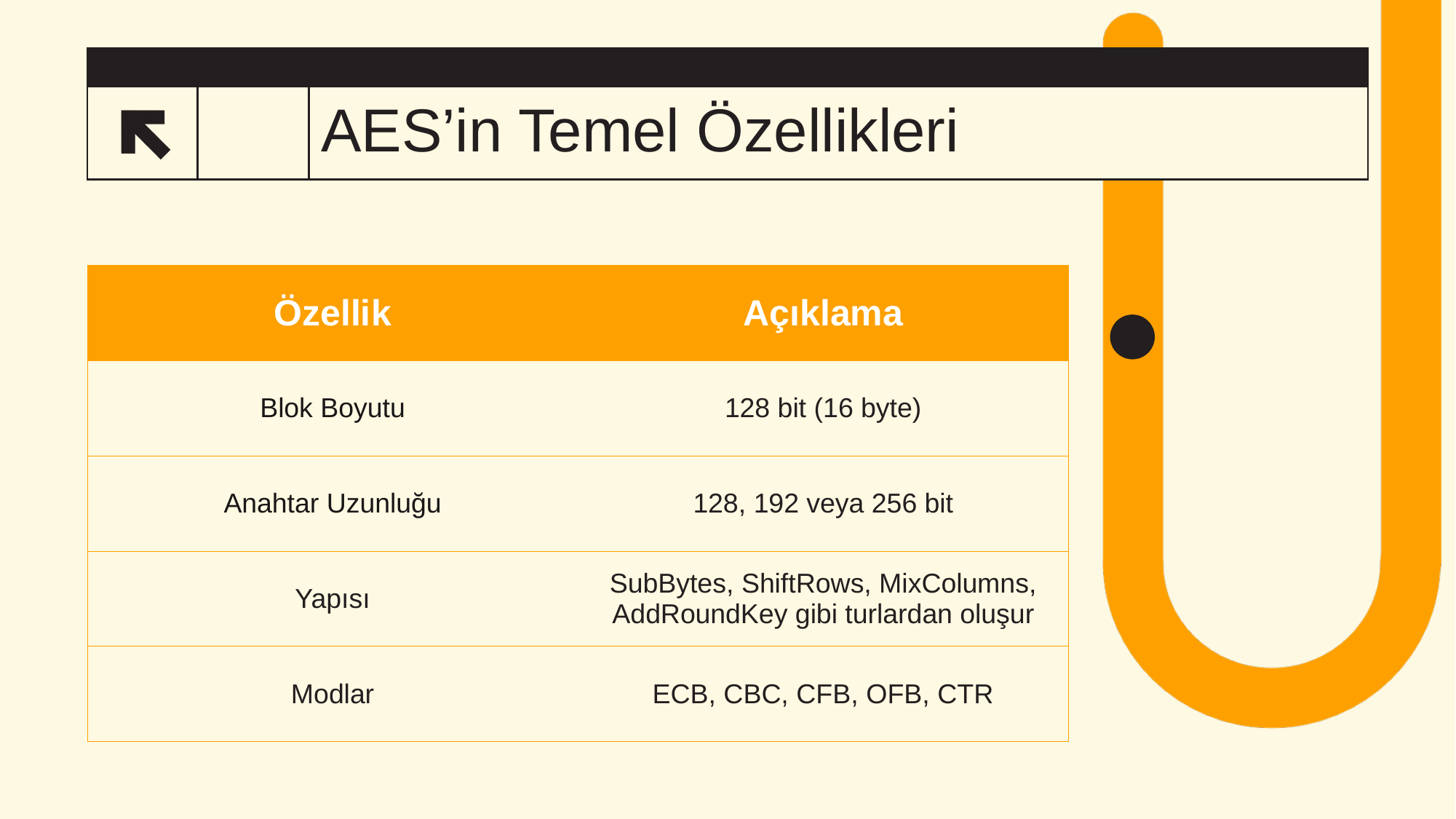

# AES’in Temel Özellikleri

6
| Özellik | Açıklama |
| --- | --- |
| Blok Boyutu | 128 bit (16 byte) |
| Anahtar Uzunluğu | 128, 192 veya 256 bit |
| Yapısı | SubBytes, ShiftRows, MixColumns, AddRoundKey gibi turlardan oluşur |
| Modlar | ECB, CBC, CFB, OFB, CTR |